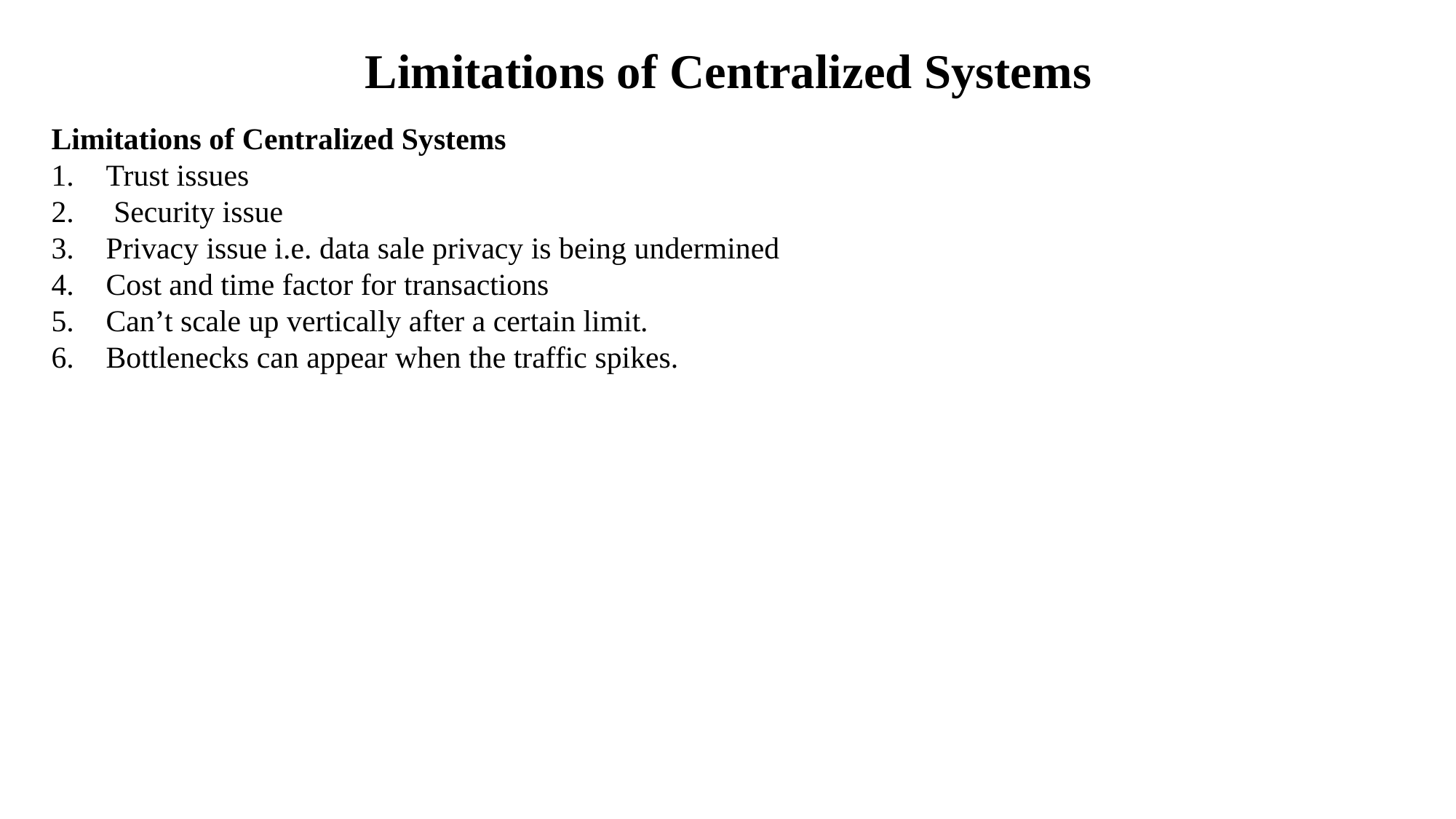

# Limitations of Centralized Systems
Limitations of Centralized Systems
Trust issues
 Security issue
Privacy issue i.e. data sale privacy is being undermined
Cost and time factor for transactions
Can’t scale up vertically after a certain limit.
Bottlenecks can appear when the traffic spikes.